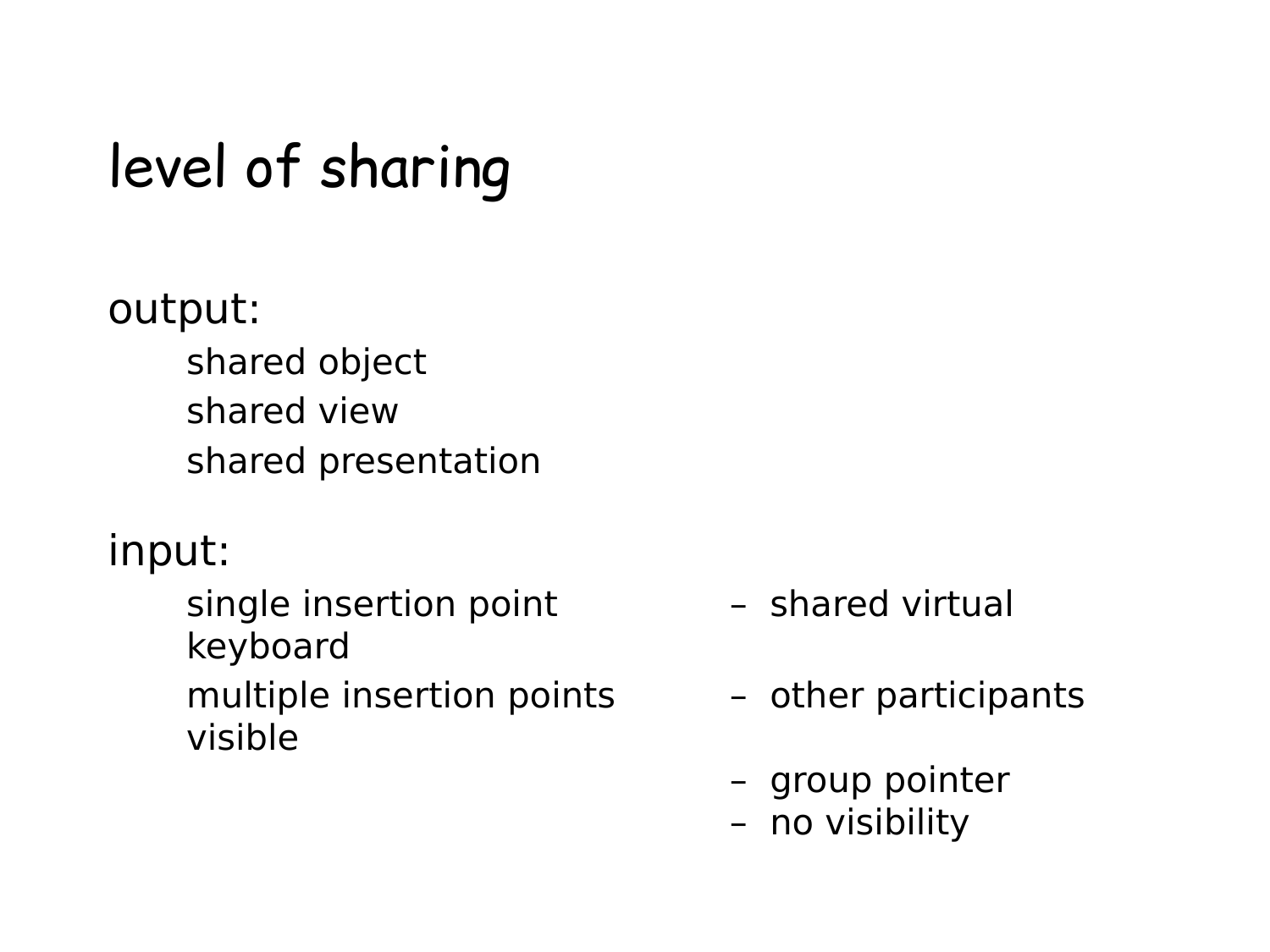

# level of sharing
output:
shared object
shared view
shared presentation

input:
single insertion point	–  shared virtual keyboard
multiple insertion points 	–  other participants visible
	–  group pointer
	–  no visibility